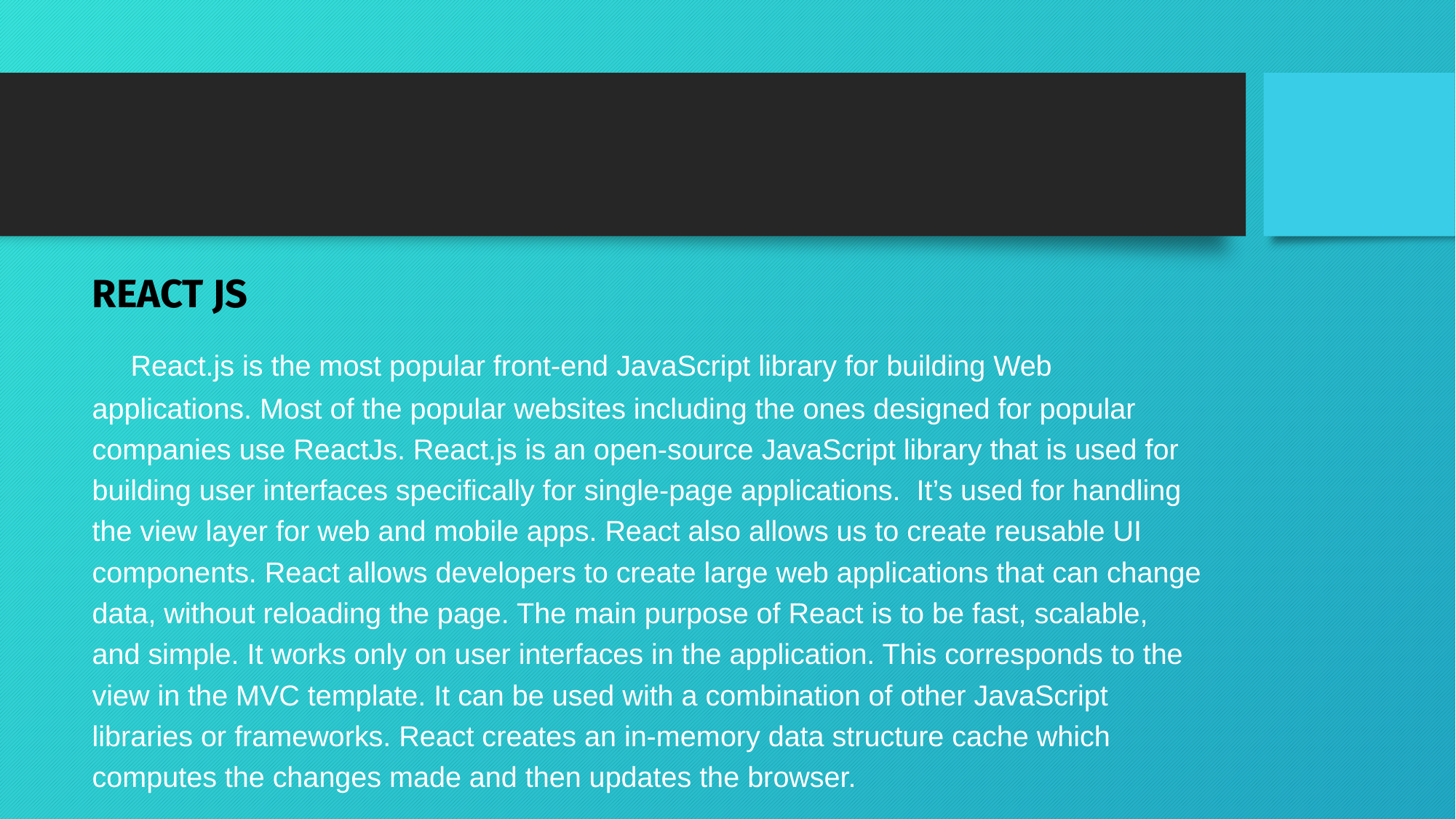

REACT JS
    React.js is the most popular front-end JavaScript library for building Web applications. Most of the popular websites including the ones designed for popular companies use ReactJs. React.js is an open-source JavaScript library that is used for building user interfaces specifically for single-page applications.  It’s used for handling the view layer for web and mobile apps. React also allows us to create reusable UI components. React allows developers to create large web applications that can change data, without reloading the page. The main purpose of React is to be fast, scalable, and simple. It works only on user interfaces in the application. This corresponds to the view in the MVC template. It can be used with a combination of other JavaScript libraries or frameworks. React creates an in-memory data structure cache which computes the changes made and then updates the browser.